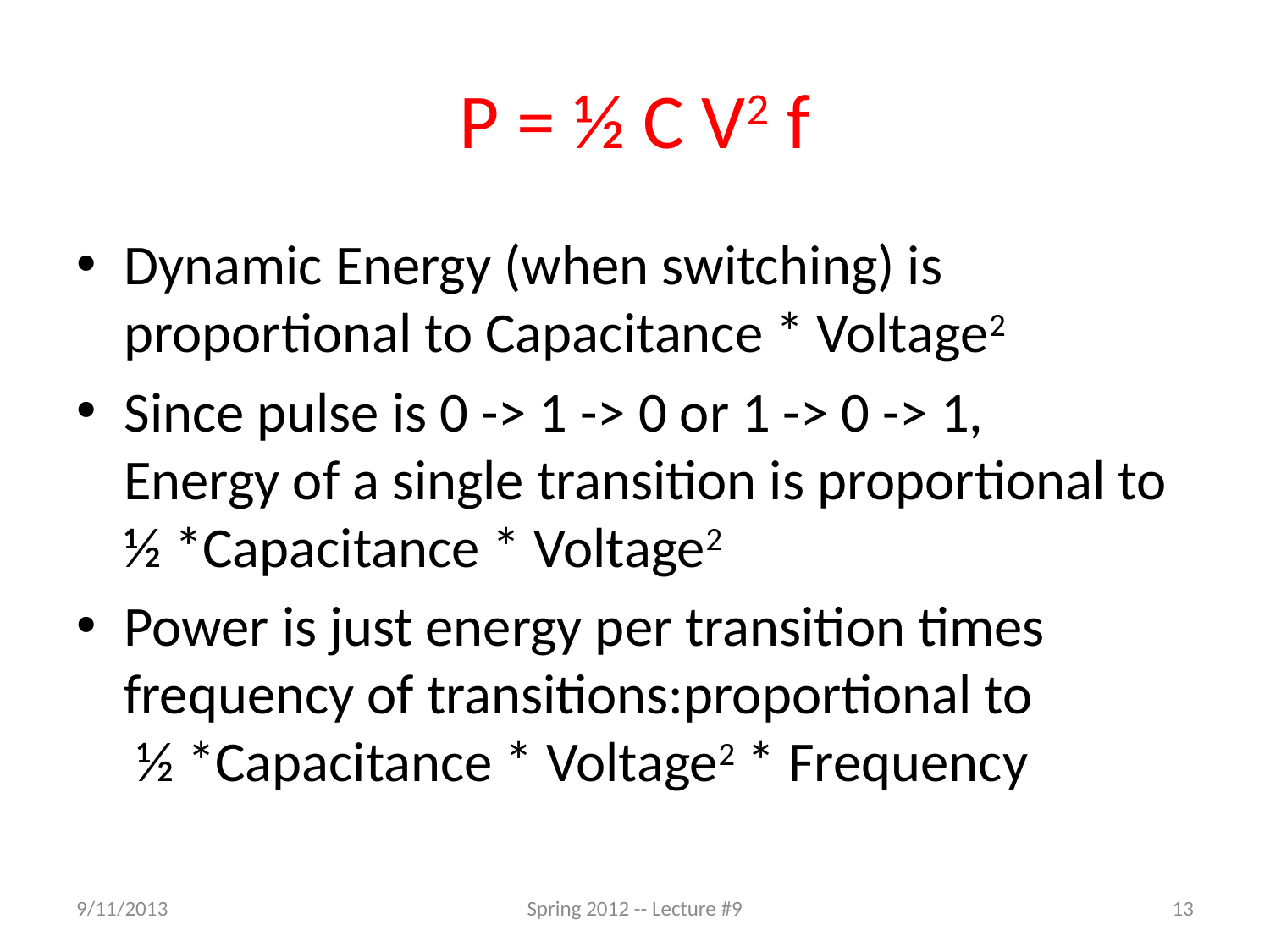

# P = ½ C V2 f
Dynamic Energy (when switching) is proportional to Capacitance * Voltage2
Since pulse is 0 -> 1 -> 0 or 1 -> 0 -> 1,
Energy of a single transition is proportional to
½ *Capacitance * Voltage2
Power is just energy per transition times frequency of transitions:proportional to
 ½ *Capacitance * Voltage2 * Frequency
9/11/2013
Spring 2012 -- Lecture #9
13